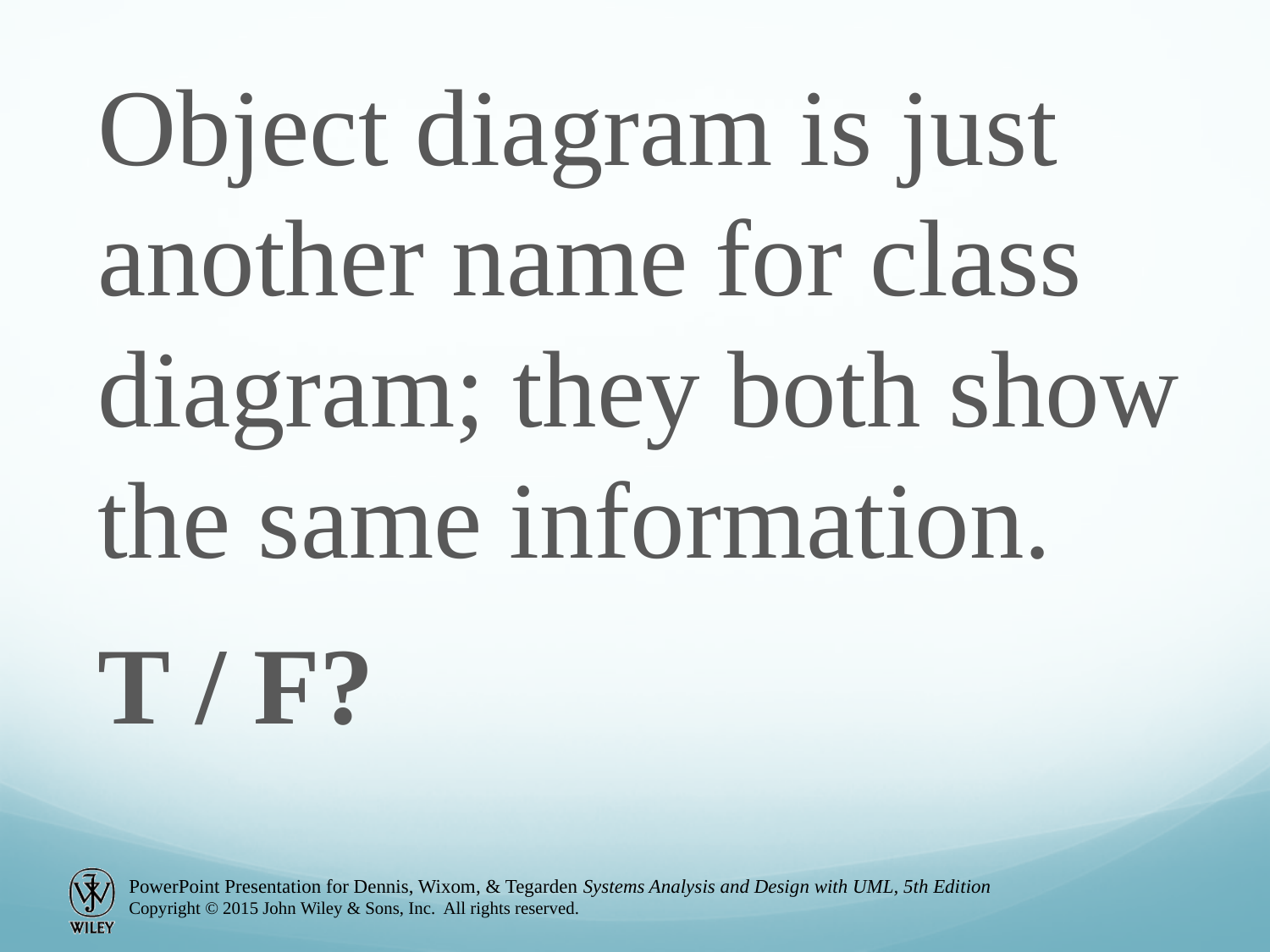

Object diagram is just another name for class diagram; they both show the same information.
T / F?